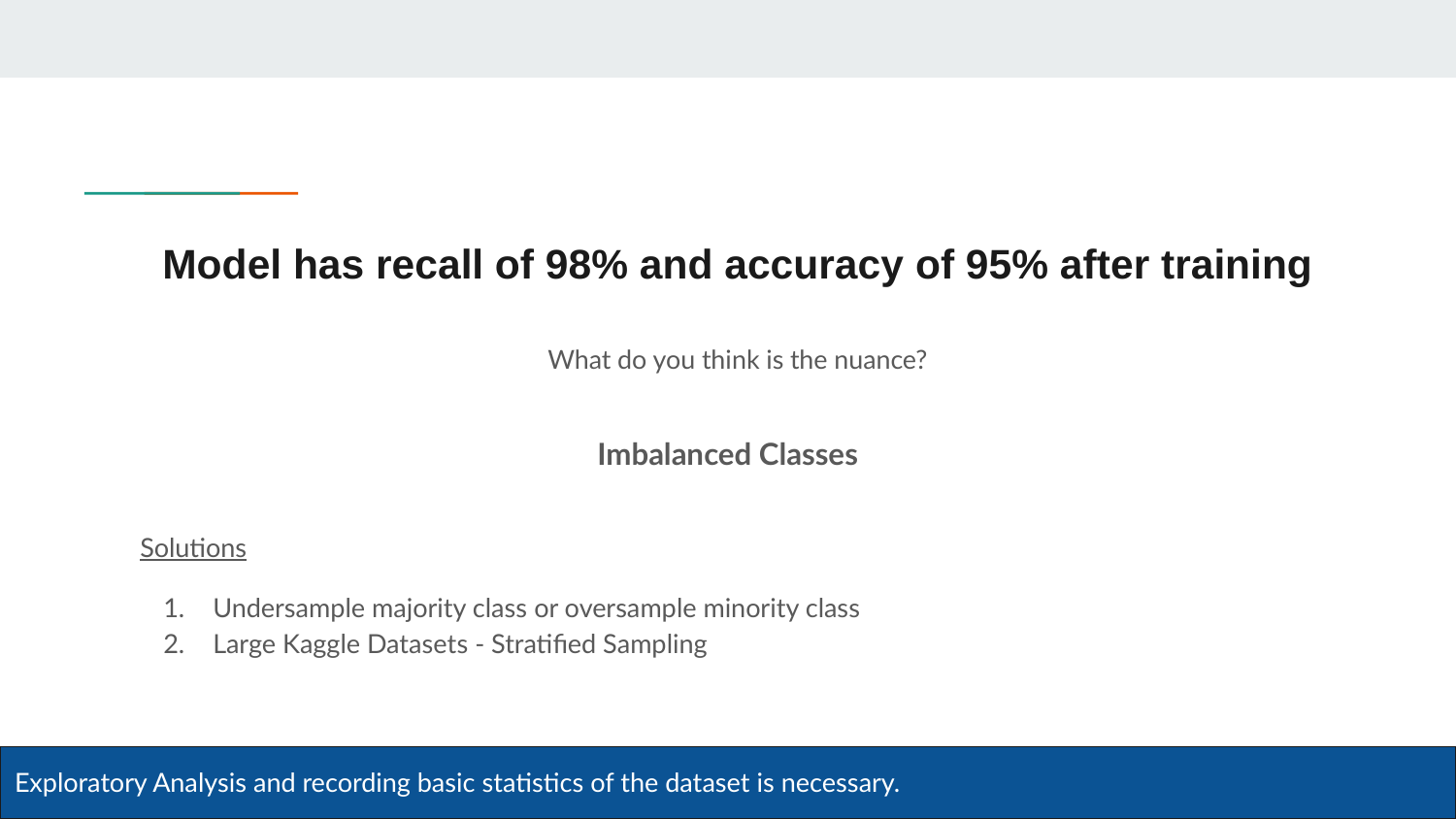

# Model has recall of 98% and accuracy of 95% after training
What do you think is the nuance?
Imbalanced Classes
Solutions
Undersample majority class or oversample minority class
Large Kaggle Datasets - Stratified Sampling

Exploratory Analysis and recording basic statistics of the dataset is necessary.